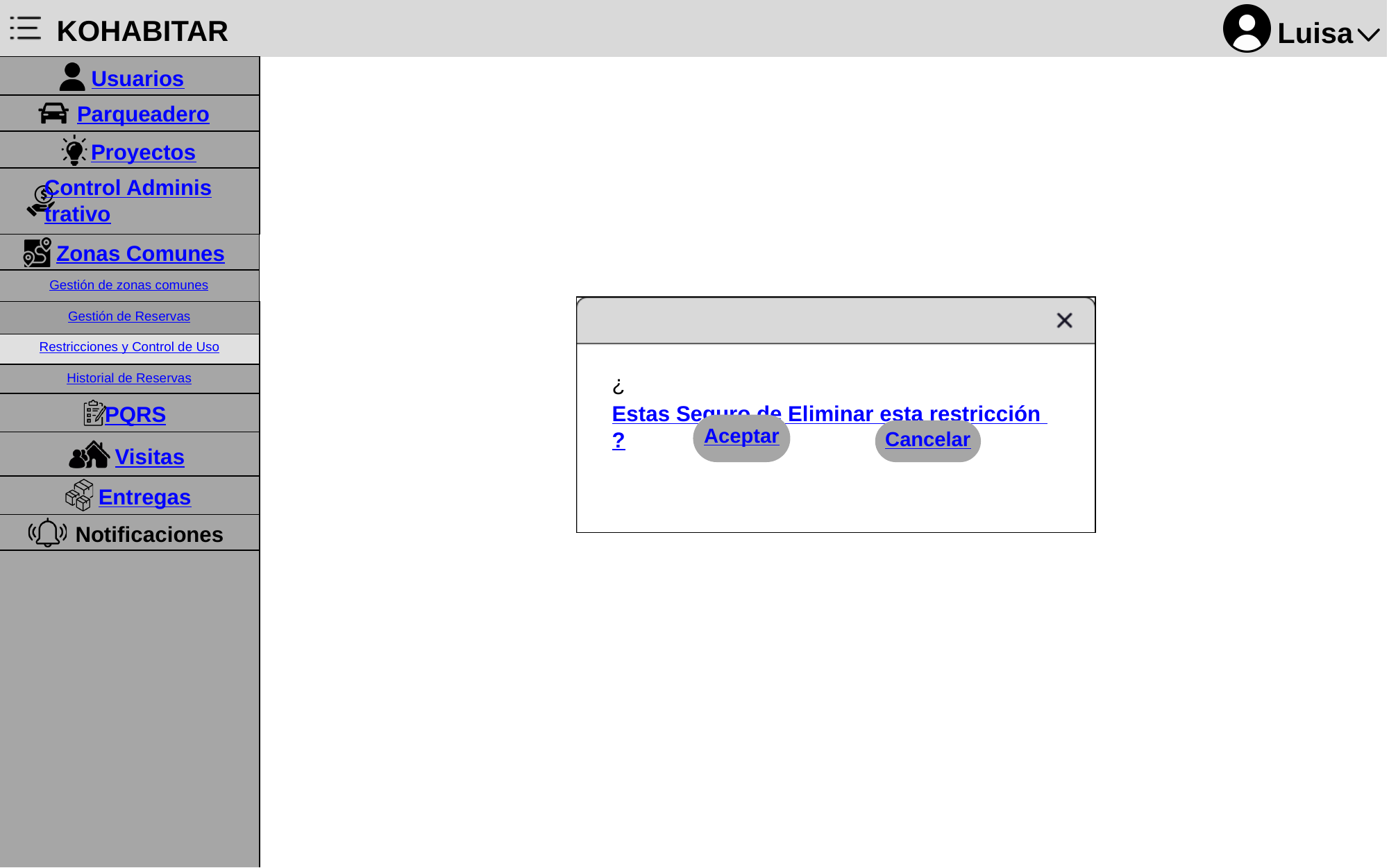

KOHABITAR
Luisa

Usuarios

Parqueadero

Proyectos

Control Administrativo

Zonas Comunes

Gestión de zonas comunes

Gestión de Reservas

Restricciones y Control de Uso

Historial de Reservas
¿Estas Seguro de Eliminar esta restricción ?

PQRS

Aceptar

Cancelar

Visitas

Entregas

Notificaciones